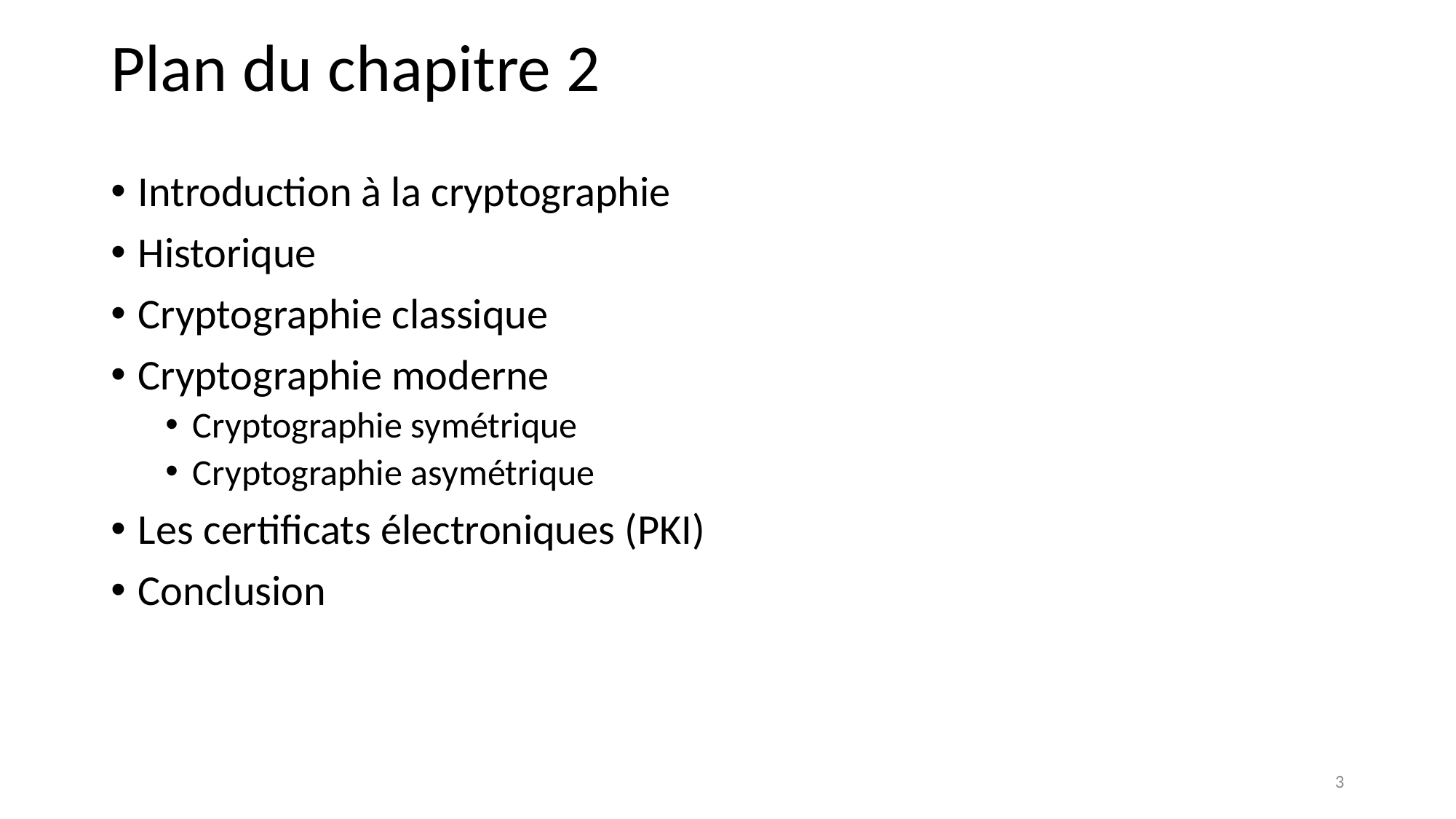

# Plan du chapitre 2
Introduction à la cryptographie
Historique
Cryptographie classique
Cryptographie moderne
Cryptographie symétrique
Cryptographie asymétrique
Les certificats électroniques (PKI)
Conclusion

3